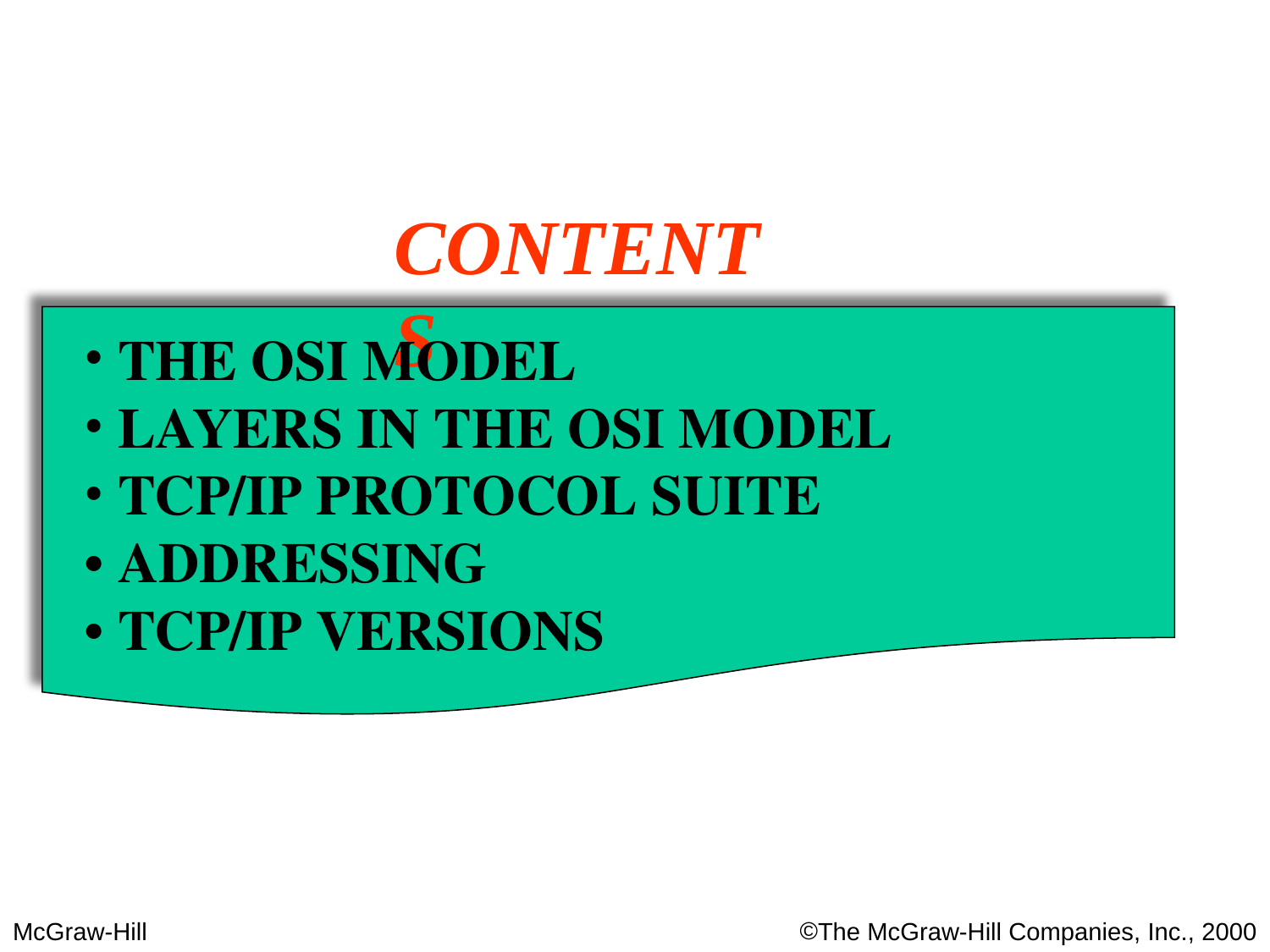

CONTENTS

 THE OSI MODEL
 LAYERS IN THE OSI MODEL
 TCP/IP PROTOCOL SUITE
 ADDRESSING
 TCP/IP VERSIONS